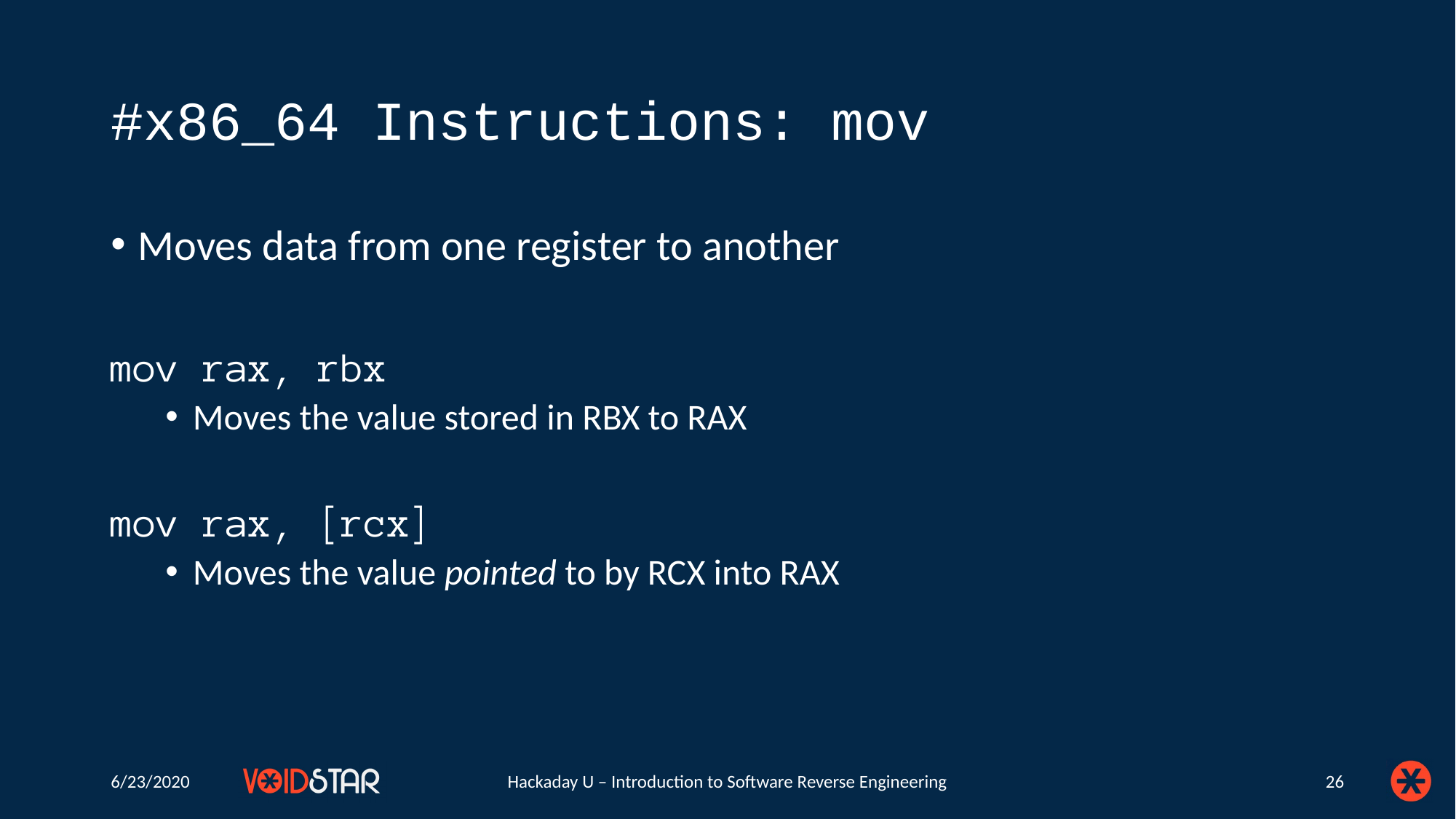

# #x86_64 Instructions: mov
Moves data from one register to another

mov rax, rbx
Moves the value stored in RBX to RAX

mov rax, [rcx]
Moves the value pointed to by RCX into RAX

6/23/2020
Hackaday U – Introduction to Software Reverse Engineering
26